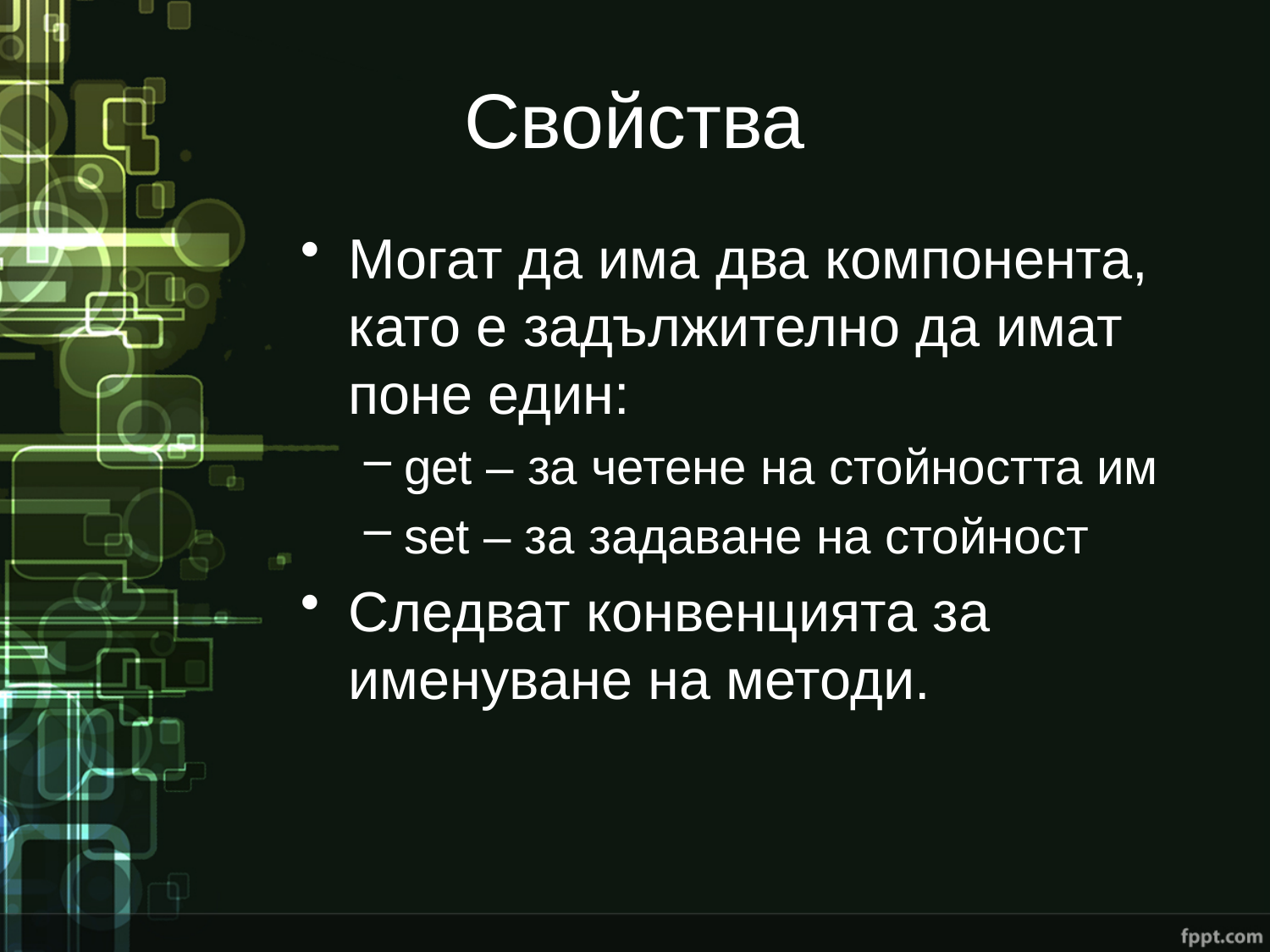

# Свойства
Могат да има два компонента, като е задължително да имат поне един:
get – за четене на стойността им
set – за задаване на стойност
Следват конвенцията за именуване на методи.